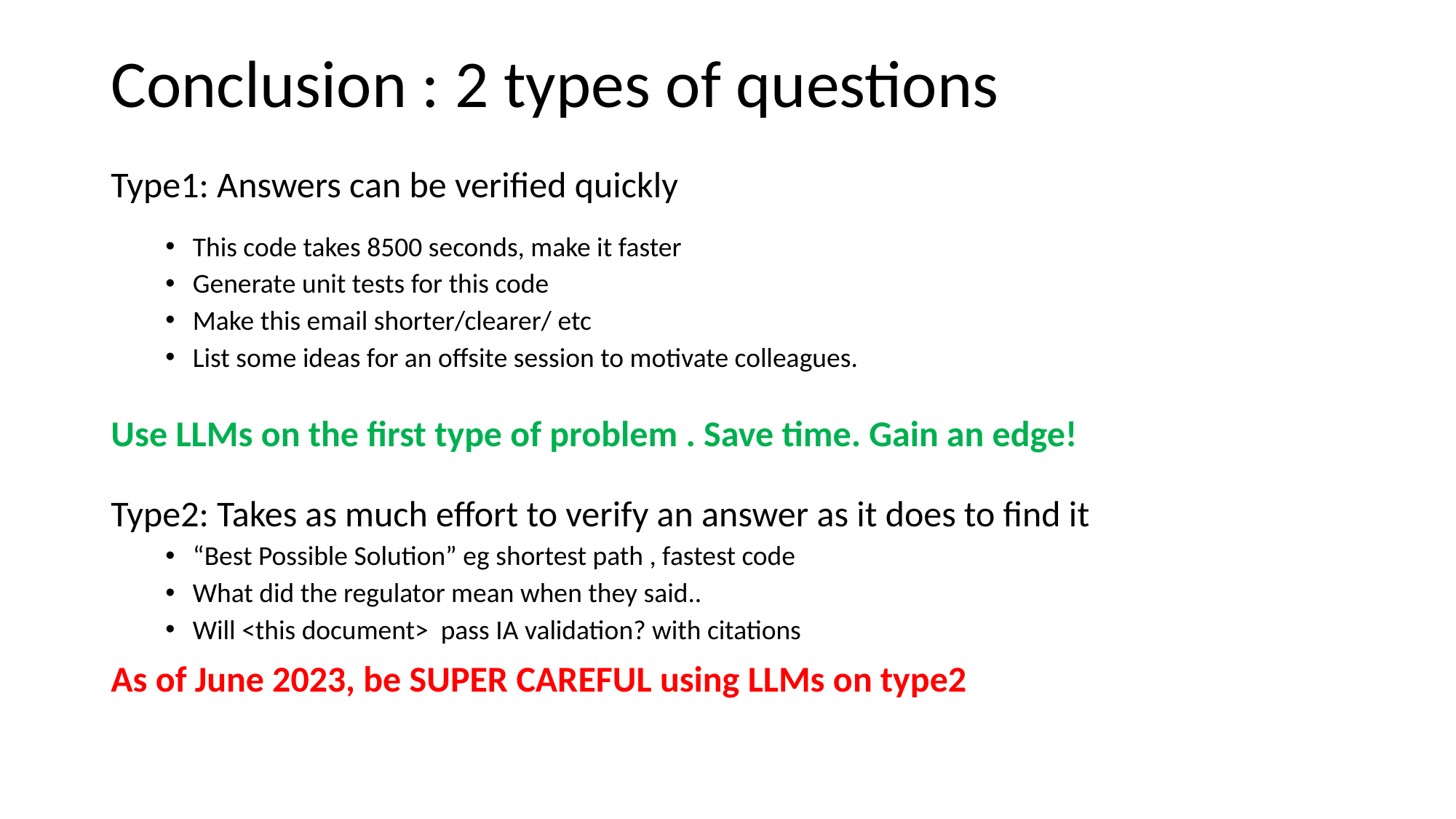

# Conclusion : 2 types of questions
Type1: Answers can be verified quickly
This code takes 8500 seconds, make it faster
Generate unit tests for this code
Make this email shorter/clearer/ etc
List some ideas for an offsite session to motivate colleagues.
Use LLMs on the first type of problem . Save time. Gain an edge!
Type2: Takes as much effort to verify an answer as it does to find it
“Best Possible Solution” eg shortest path , fastest code
What did the regulator mean when they said..
Will <this document>  pass IA validation? with citations
As of June 2023, be SUPER CAREFUL using LLMs on type2